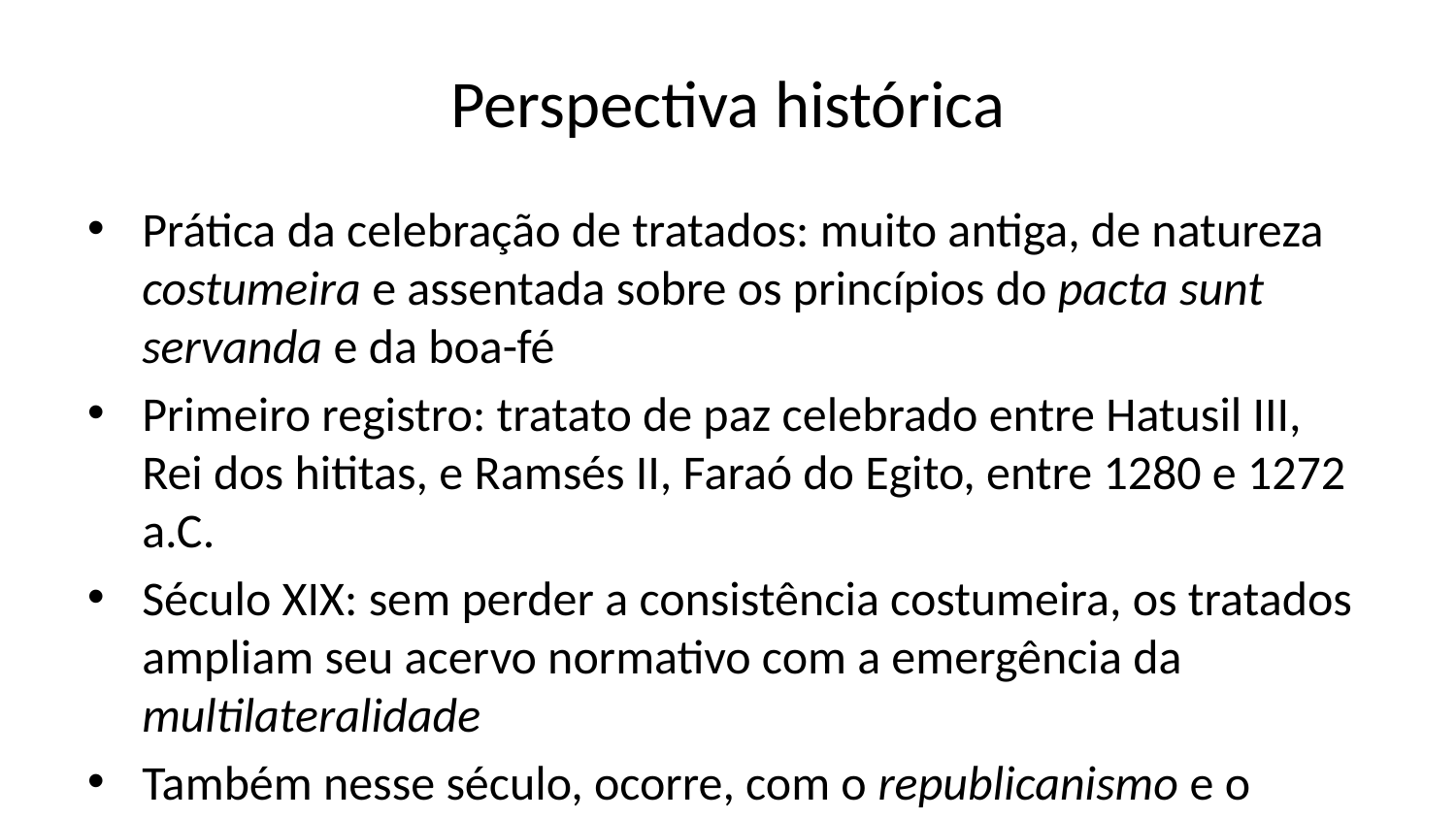

# Perspectiva histórica
Prática da celebração de tratados: muito antiga, de natureza costumeira e assentada sobre os princípios do pacta sunt servanda e da boa-fé
Primeiro registro: tratato de paz celebrado entre Hatusil III, Rei dos hititas, e Ramsés II, Faraó do Egito, entre 1280 e 1272 a.C.
Século XIX: sem perder a consistência costumeira, os tratados ampliam seu acervo normativo com a emergência da multilateralidade
Também nesse século, ocorre, com o republicanismo e o constitucionalismo, a erosão do protagonismo centrado no chefe de Estado